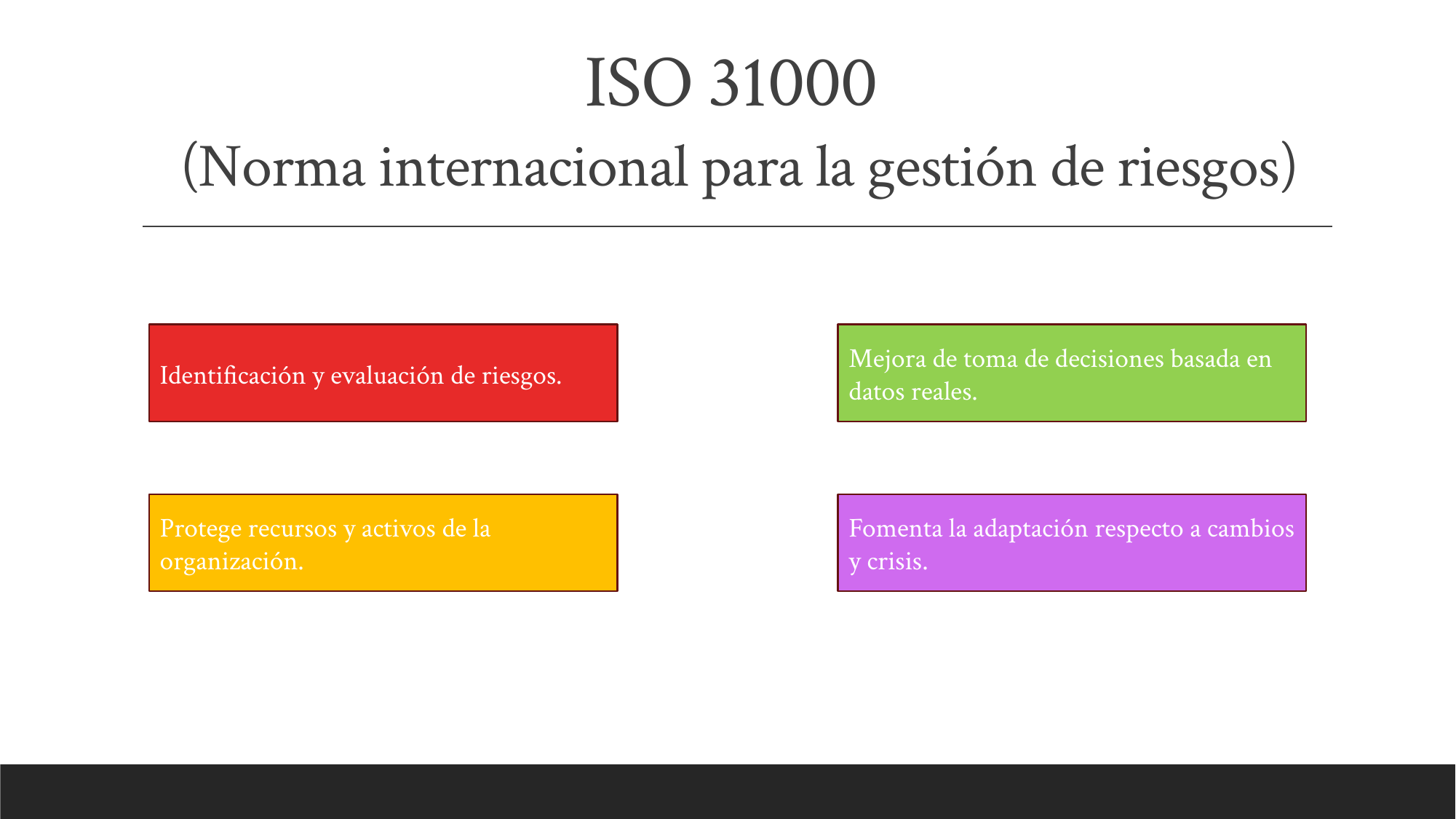

# ISO 31000 (Norma internacional para la gestión de riesgos)

Identificación y evaluación de riesgos.
Mejora de toma de decisiones basada en datos reales.
Protege recursos y activos de la organización.
Fomenta la adaptación respecto a cambios y crisis.